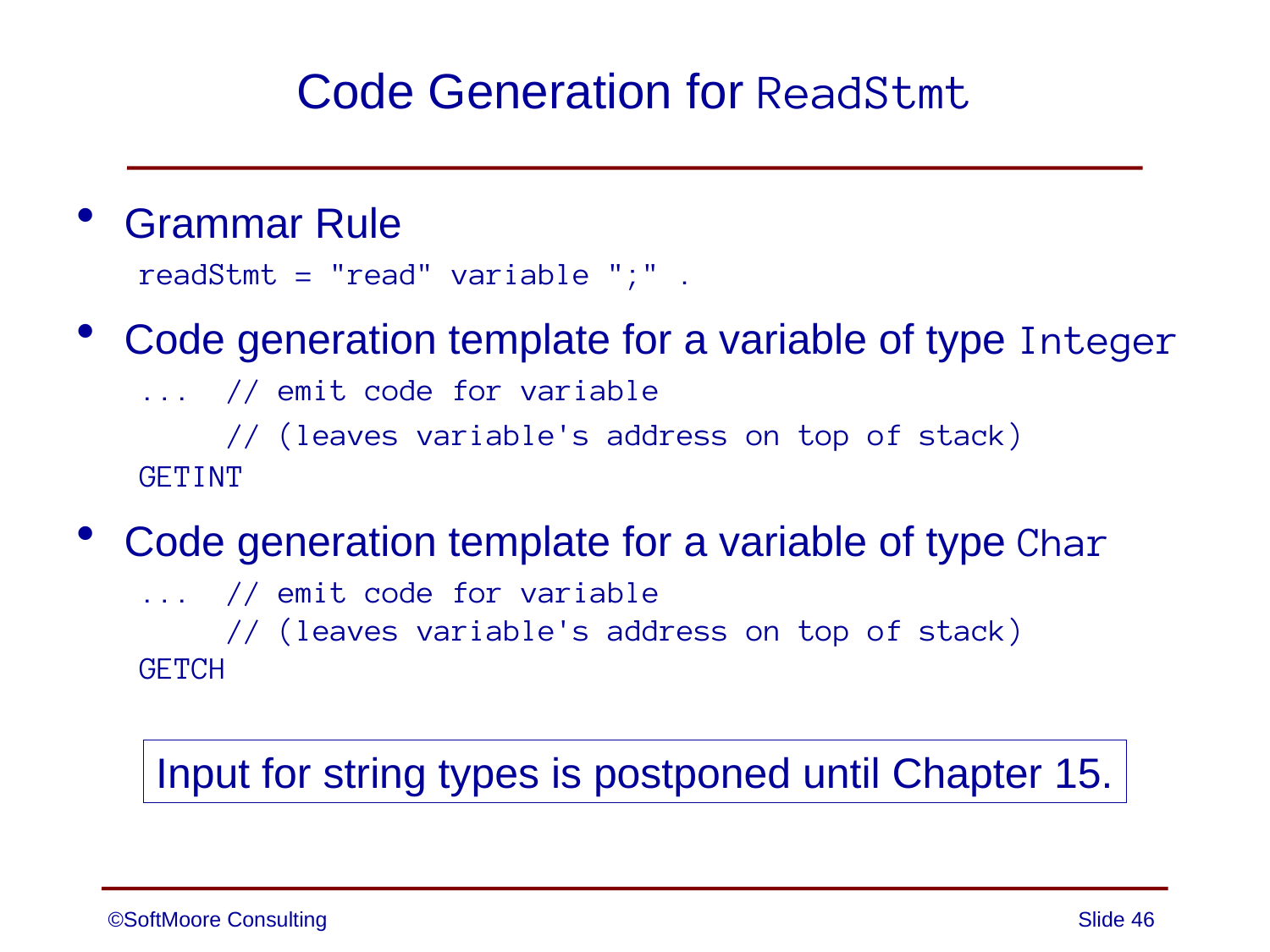

# Code Generation for ReadStmt
Grammar Rule
readStmt = "read" variable ";" .
Code generation template for a variable of type Integer
...  // emit code for variable
     // (leaves variable's address on top of stack)
GETINT
Code generation template for a variable of type Char
...  // emit code for variable
     // (leaves variable's address on top of stack)
GETCH

Input for string types is postponed until Chapter 15.
©SoftMoore Consulting
Slide 46